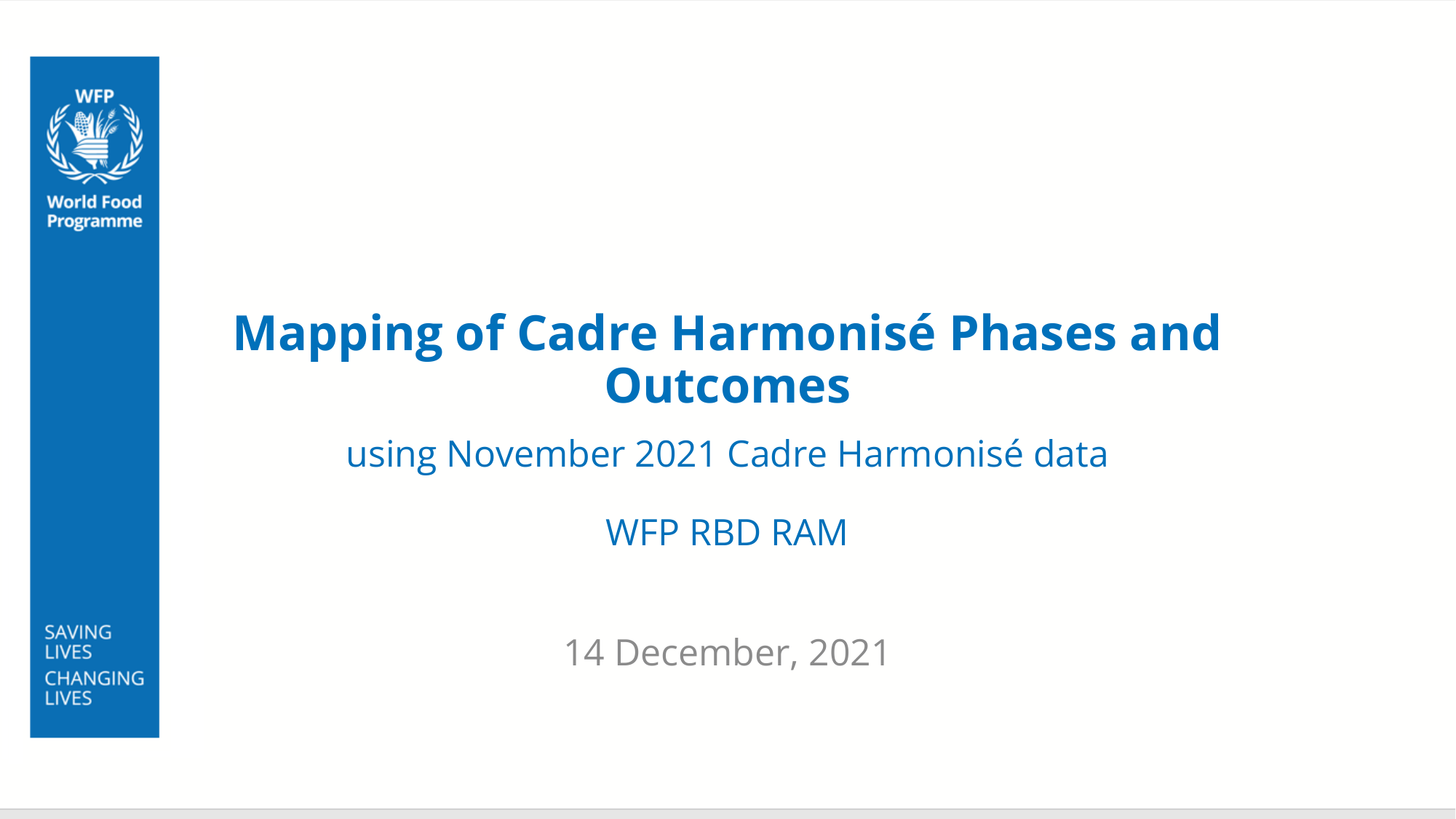

# Mapping of Cadre Harmonisé Phases and Outcomes
using November 2021 Cadre Harmonisé data
WFP RBD RAM
14 December, 2021